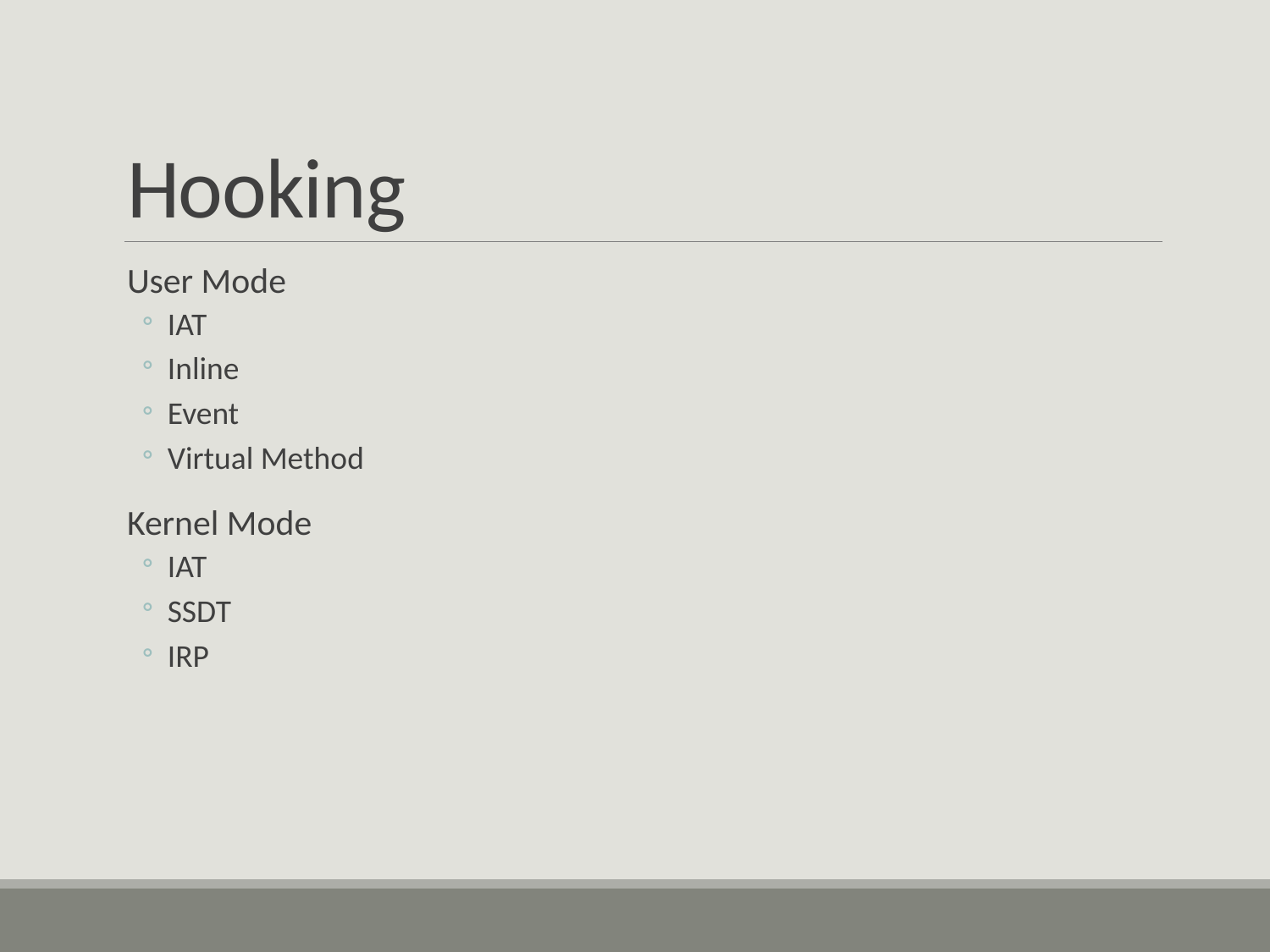

# Hooking
User Mode
IAT
Inline
Event
Virtual Method
Kernel Mode
IAT
SSDT
IRP